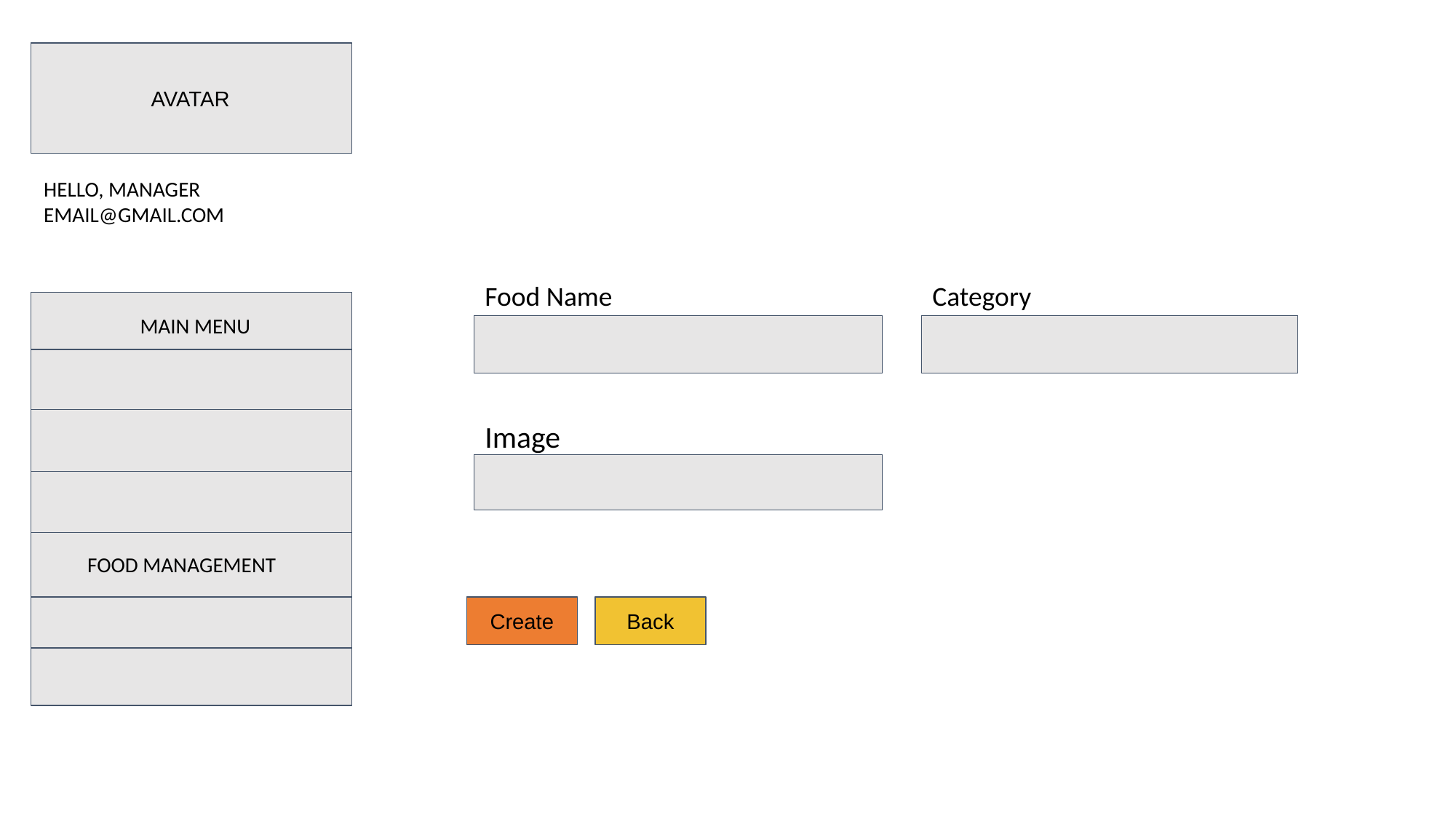

AVATAR
HELLO, MANAGER
EMAIL@GMAIL.COM
Food Name
Category

MAIN MENU

Image

FOOD MANAGEMENT
Create
Back